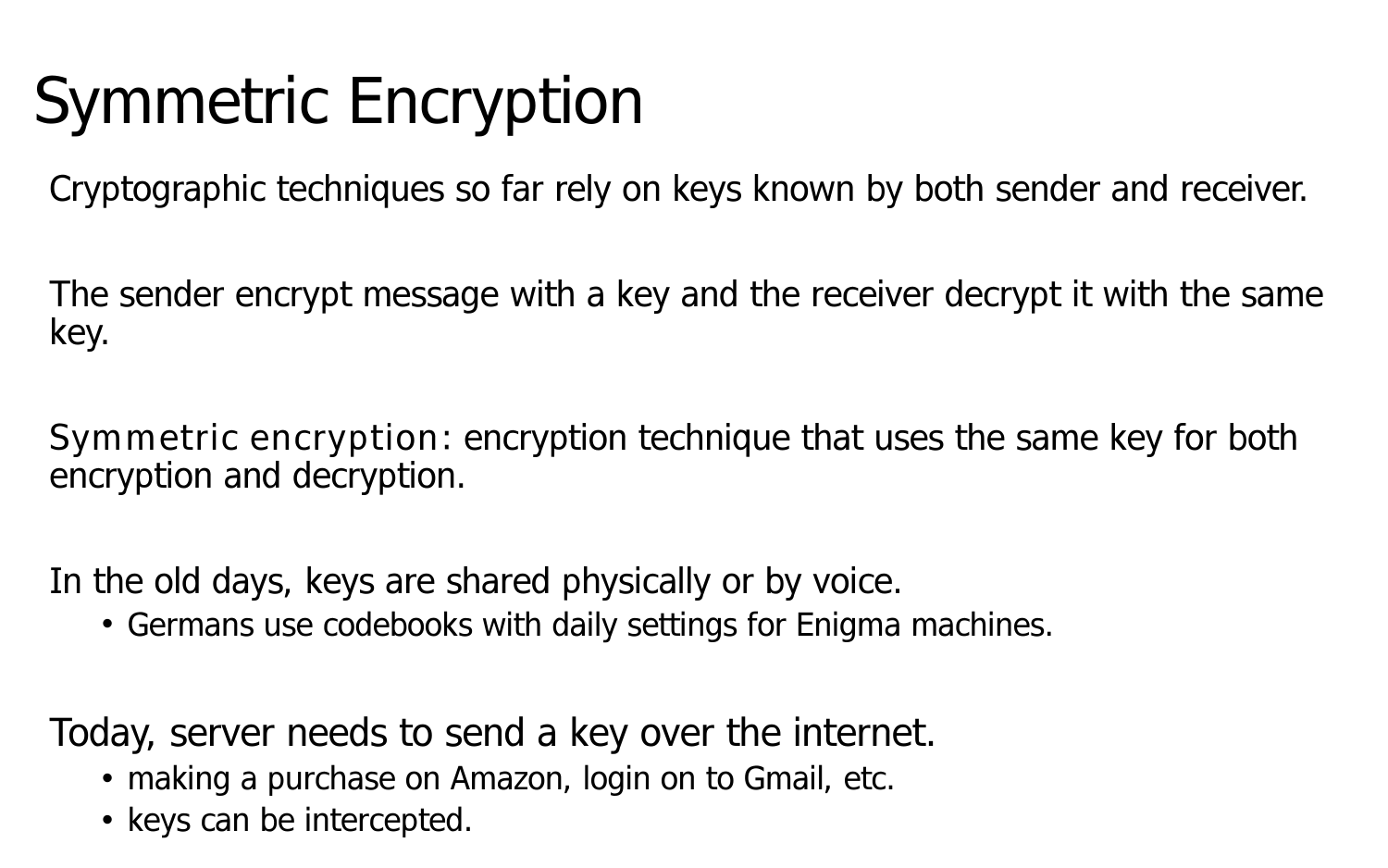

# Symmetric Encryption
Cryptographic techniques so far rely on keys known by both sender and receiver.

The sender encrypt message with a key and the receiver decrypt it with the same key.

Symmetric encryption: encryption technique that uses the same key for both encryption and decryption.

In the old days, keys are shared physically or by voice.
Germans use codebooks with daily settings for Enigma machines.

Today, server needs to send a key over the internet.
making a purchase on Amazon, login on to Gmail, etc.
keys can be intercepted.